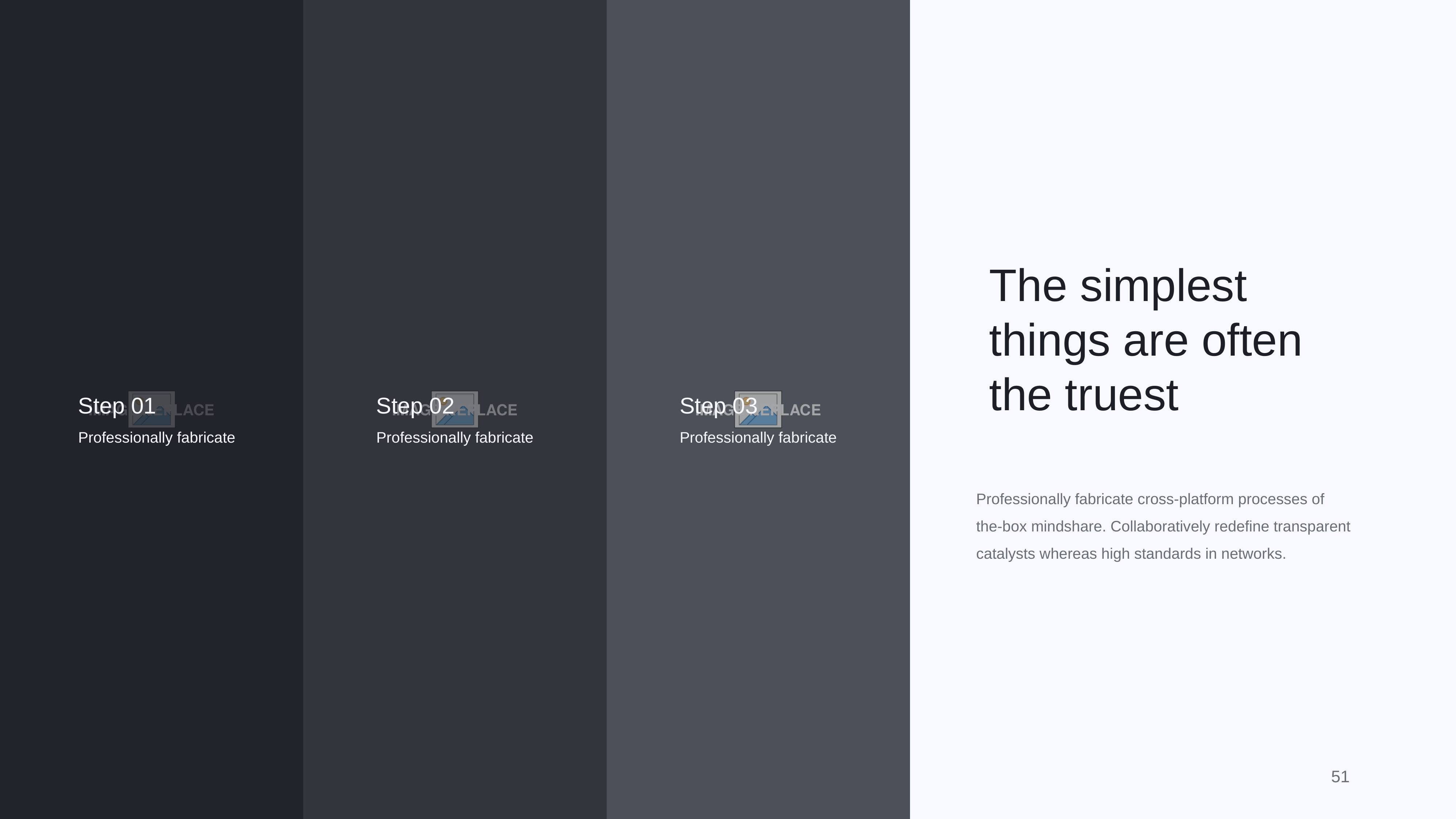

The simplest
things are often
the truest
Step 01
Professionally fabricate
Step 02
Professionally fabricate
Step 03
Professionally fabricate
Professionally fabricate cross-platform processes of
the-box mindshare. Collaboratively redefine transparent
catalysts whereas high standards in networks.